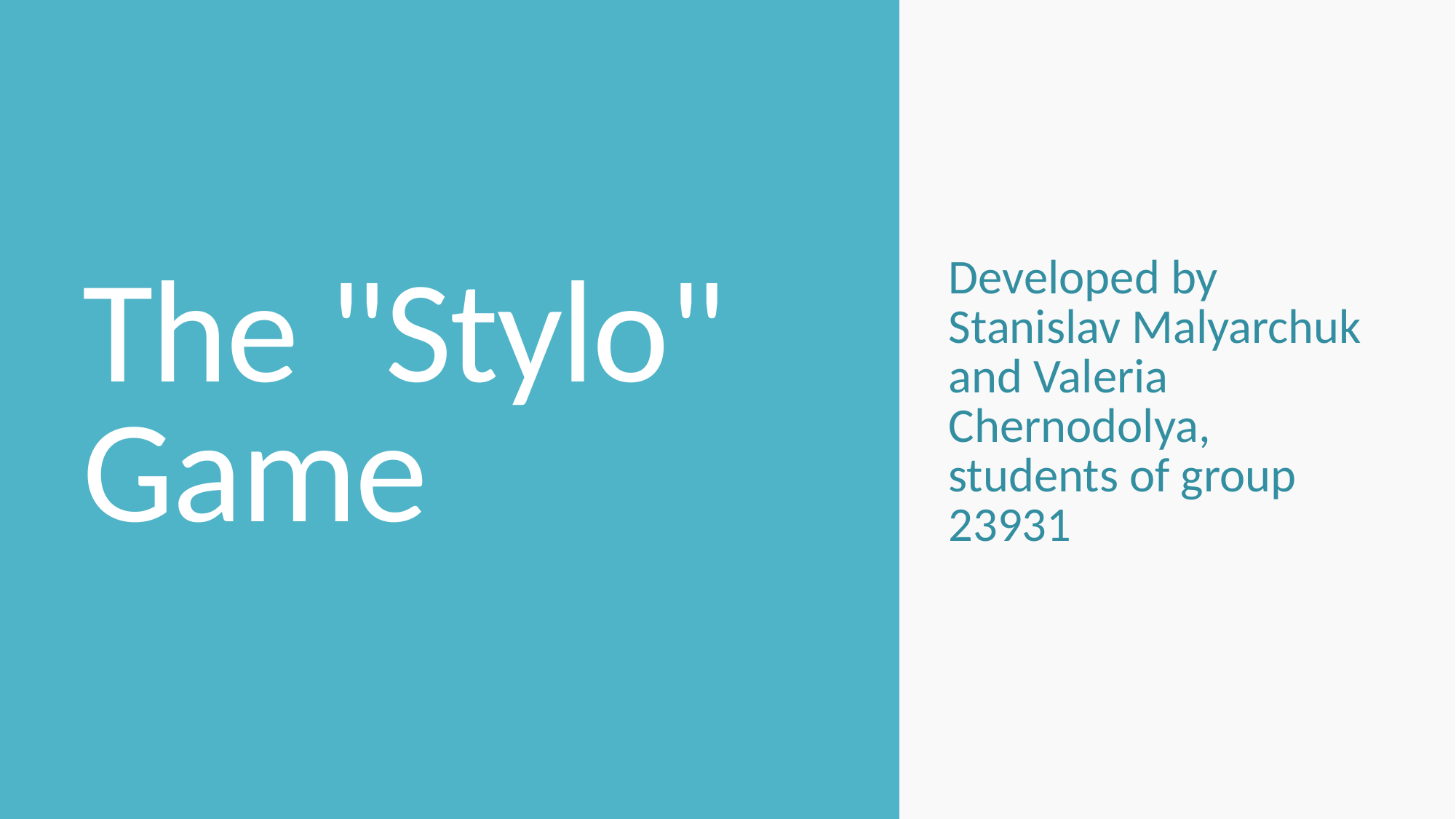

Developed by Stanislav Malyarchuk and Valeria Chernodolya, students of group 23931
# The "Stylo" Game